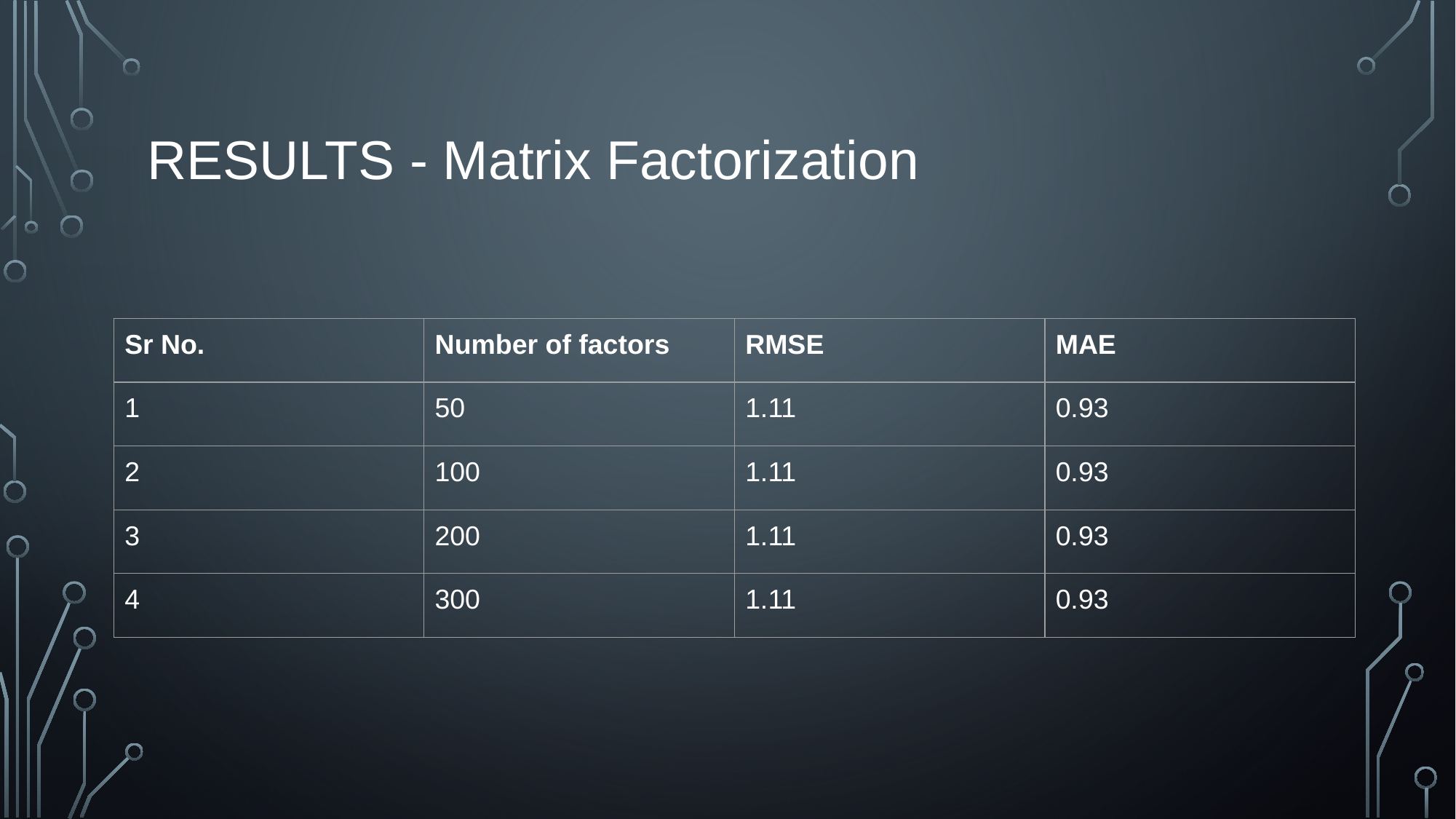

# RESULTS - Matrix Factorization
| Sr No. | Number of factors | RMSE | MAE |
| --- | --- | --- | --- |
| 1 | 50 | 1.11 | 0.93 |
| 2 | 100 | 1.11 | 0.93 |
| 3 | 200 | 1.11 | 0.93 |
| 4 | 300 | 1.11 | 0.93 |